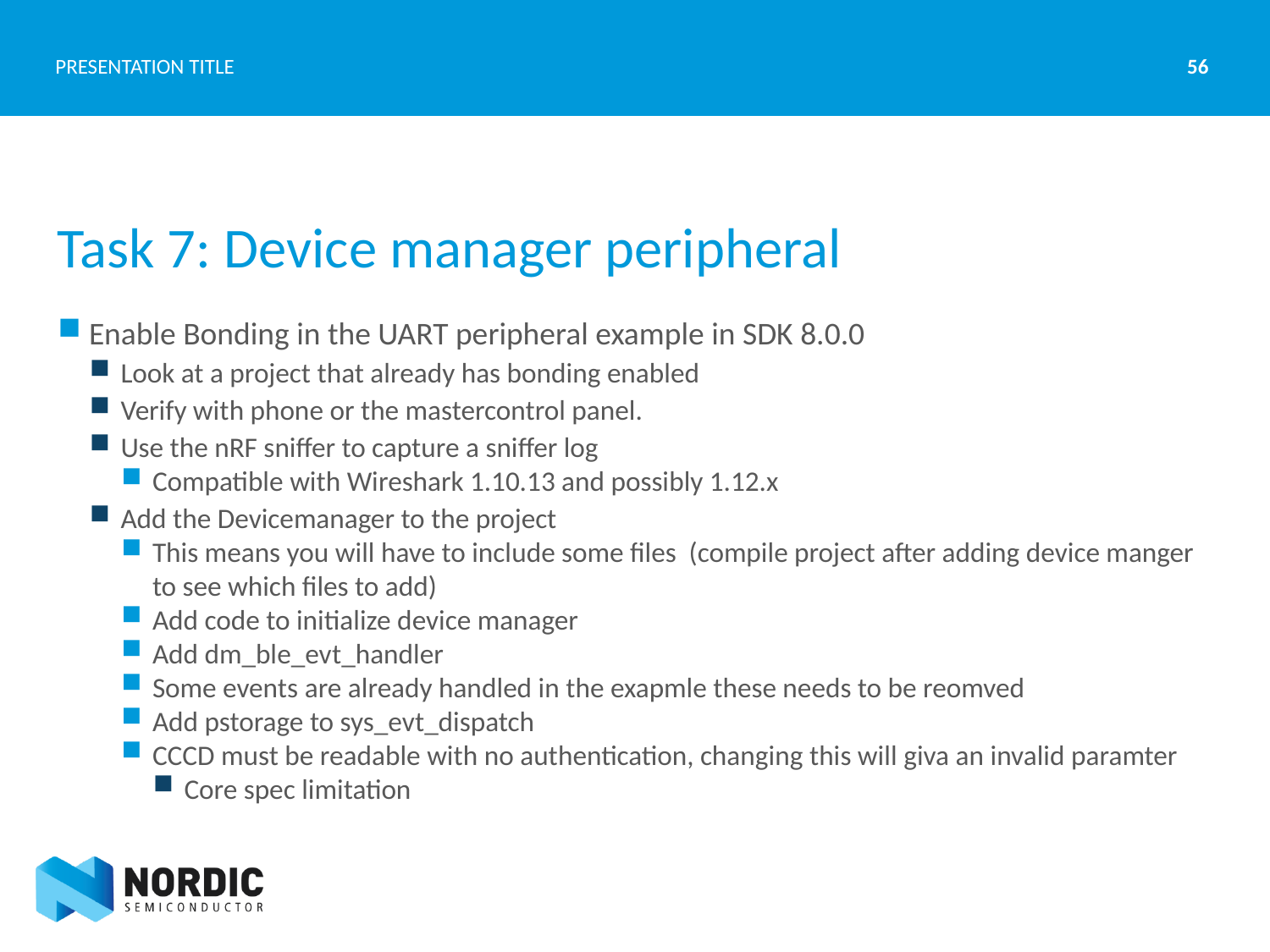

56
PRESENTATION TITLE
# Task 7: Device manager peripheral
Enable Bonding in the UART peripheral example in SDK 8.0.0
Look at a project that already has bonding enabled
Verify with phone or the mastercontrol panel.
Use the nRF sniffer to capture a sniffer log
Compatible with Wireshark 1.10.13 and possibly 1.12.x
Add the Devicemanager to the project
This means you will have to include some files  (compile project after adding device manger to see which files to add)
Add code to initialize device manager
Add dm_ble_evt_handler
Some events are already handled in the exapmle these needs to be reomved
Add pstorage to sys_evt_dispatch
CCCD must be readable with no authentication, changing this will giva an invalid paramter
Core spec limitation